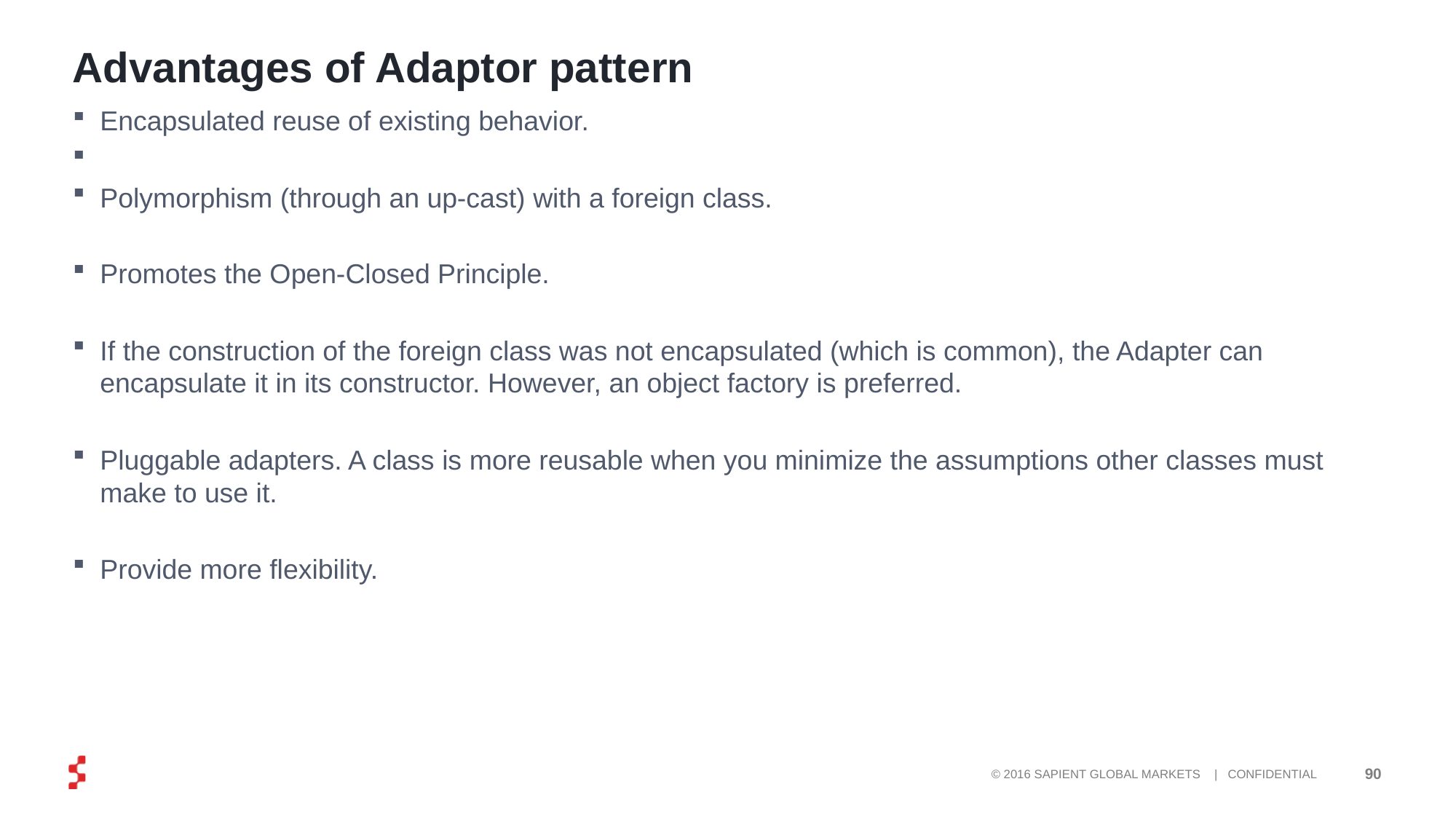

# Advantages of Adaptor pattern
Encapsulated reuse of existing behavior.

Polymorphism (through an up-cast) with a foreign class.

Promotes the Open-Closed Principle.

If the construction of the foreign class was not encapsulated (which is common), the Adapter can encapsulate it in its constructor. However, an object factory is preferred.

Pluggable adapters. A class is more reusable when you minimize the assumptions other classes must make to use it.

Provide more flexibility.